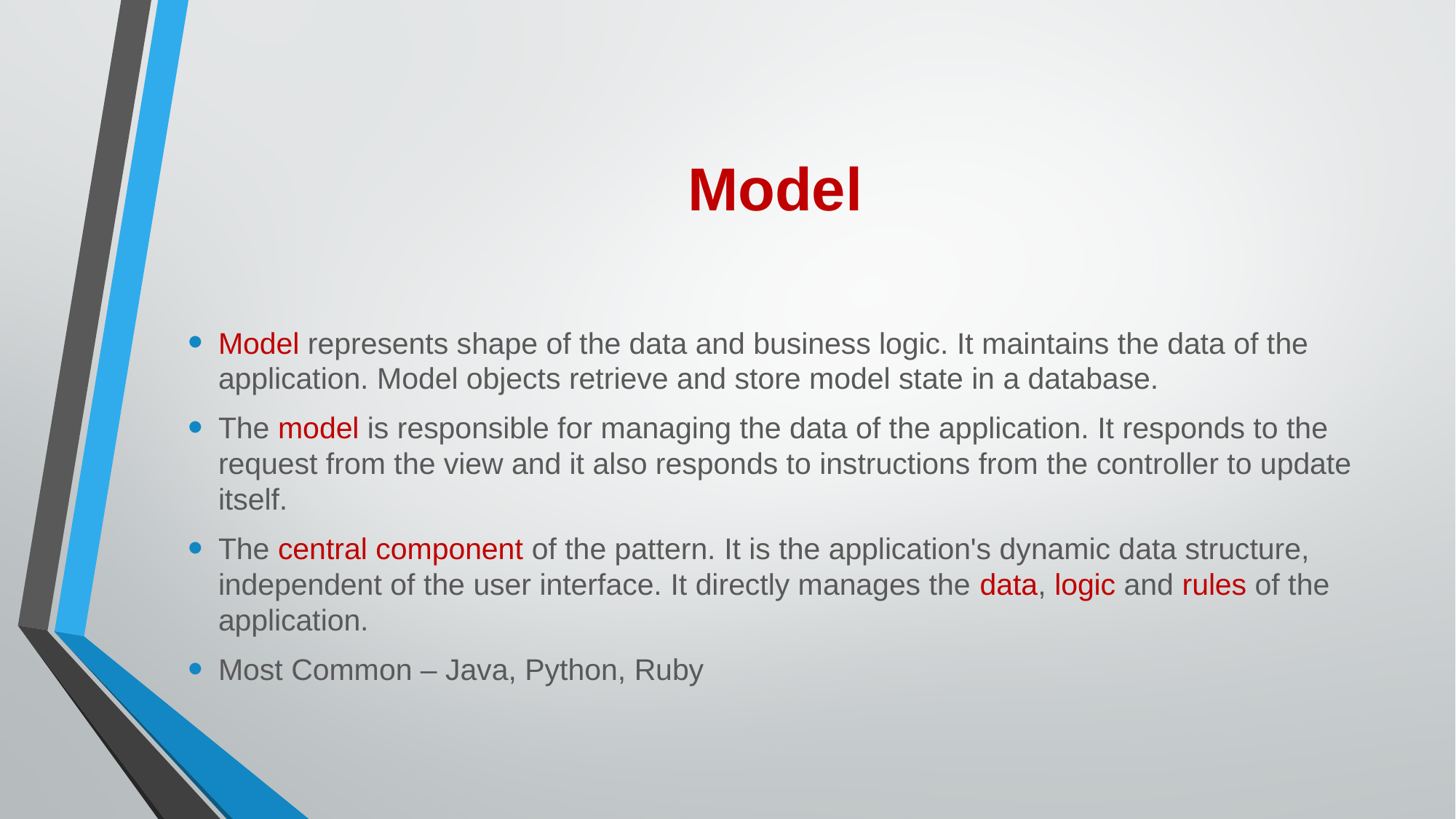

# Model
Model represents shape of the data and business logic. It maintains the data of the application. Model objects retrieve and store model state in a database.
The model is responsible for managing the data of the application. It responds to the request from the view and it also responds to instructions from the controller to update itself.
The central component of the pattern. It is the application's dynamic data structure, independent of the user interface. It directly manages the data, logic and rules of the application.
Most Common – Java, Python, Ruby